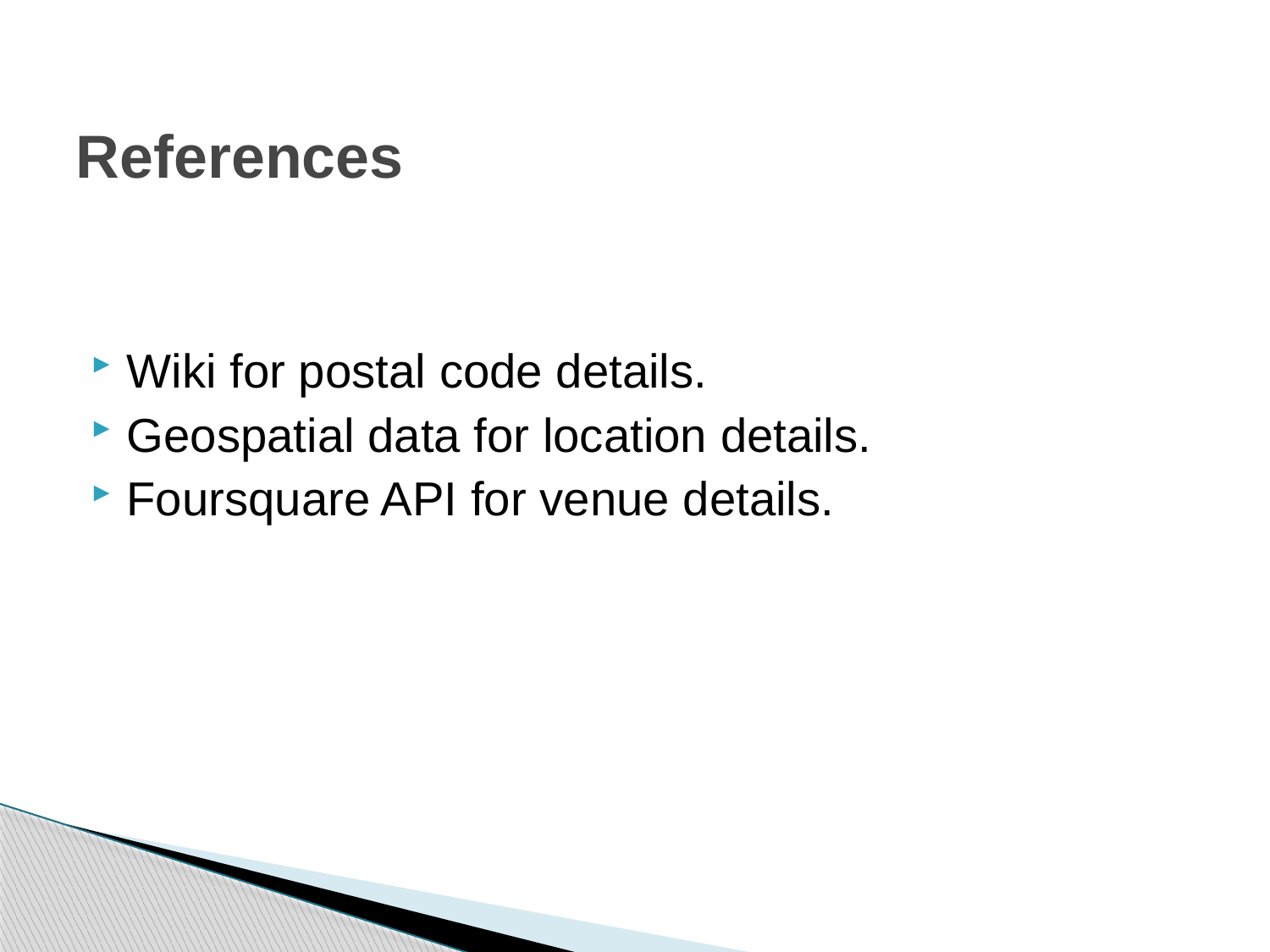

# References

Wiki for postal code details.
Geospatial data for location details.
Foursquare API for venue details.